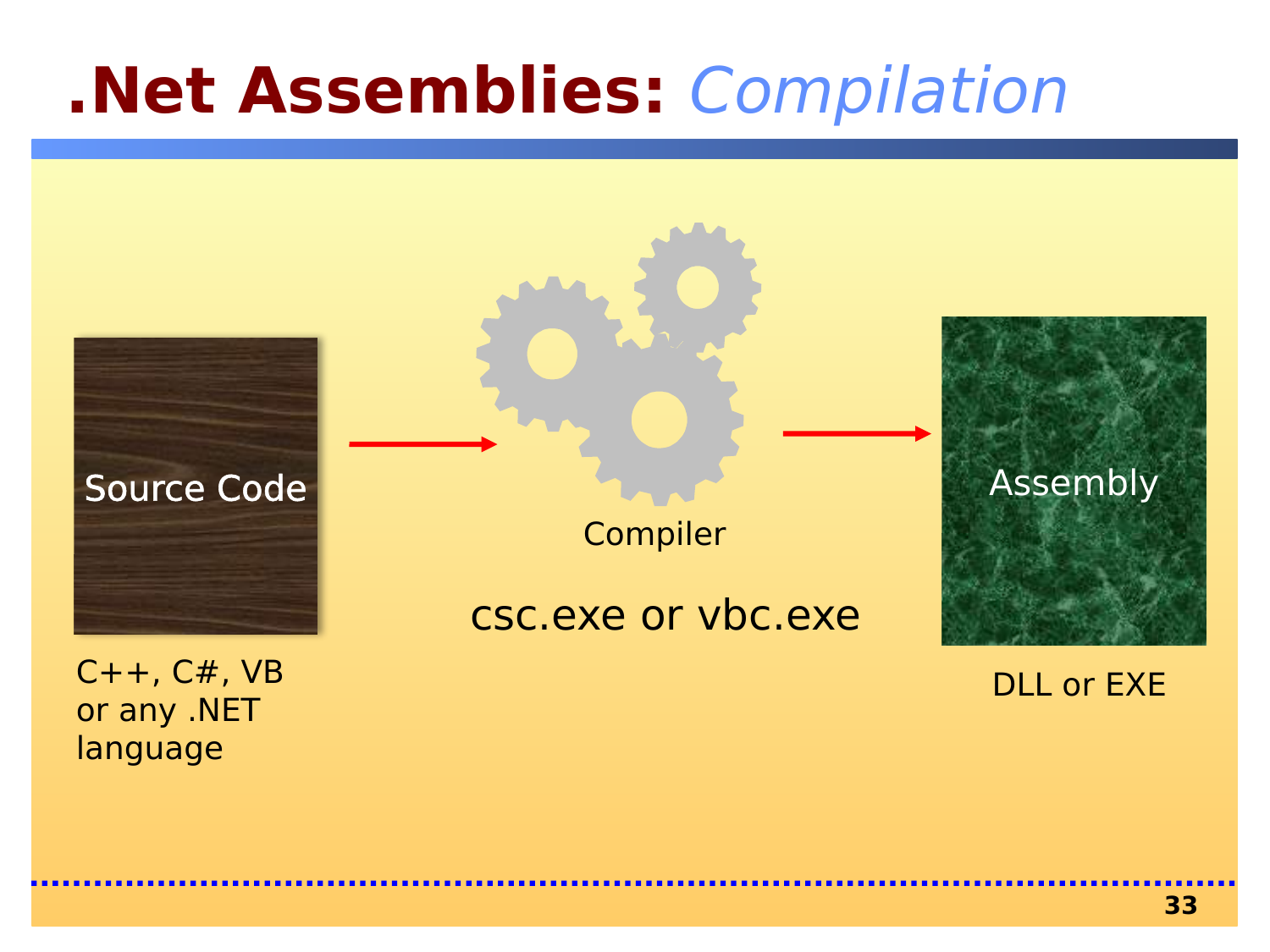

# .Net Assemblies: Compilation

Compiler
csc.exe or vbc.exe
Assembly

DLL or EXE
Source Code
C++, C#, VB or any .NET language